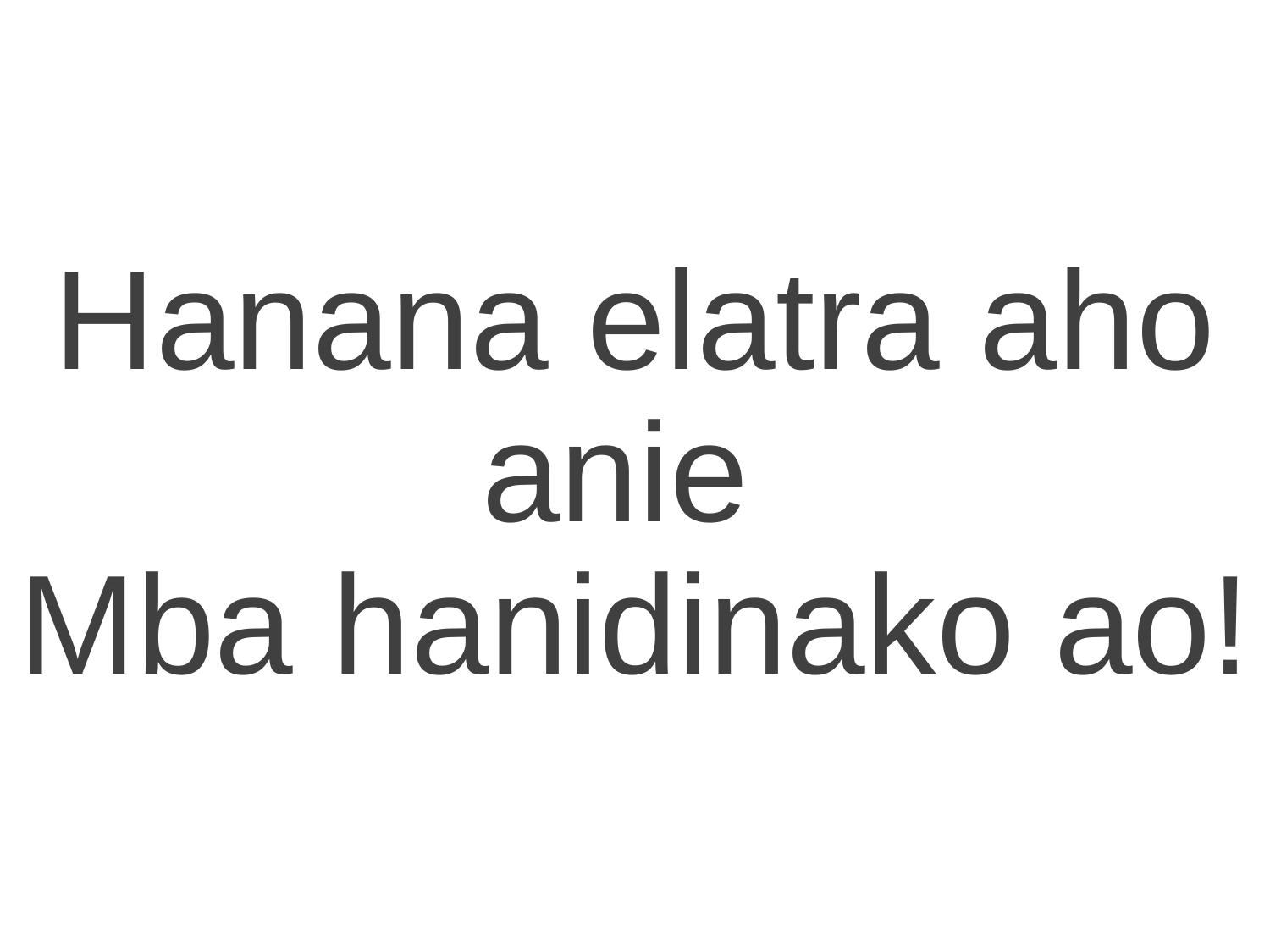

Hanana elatra aho anie
Mba hanidinako ao!